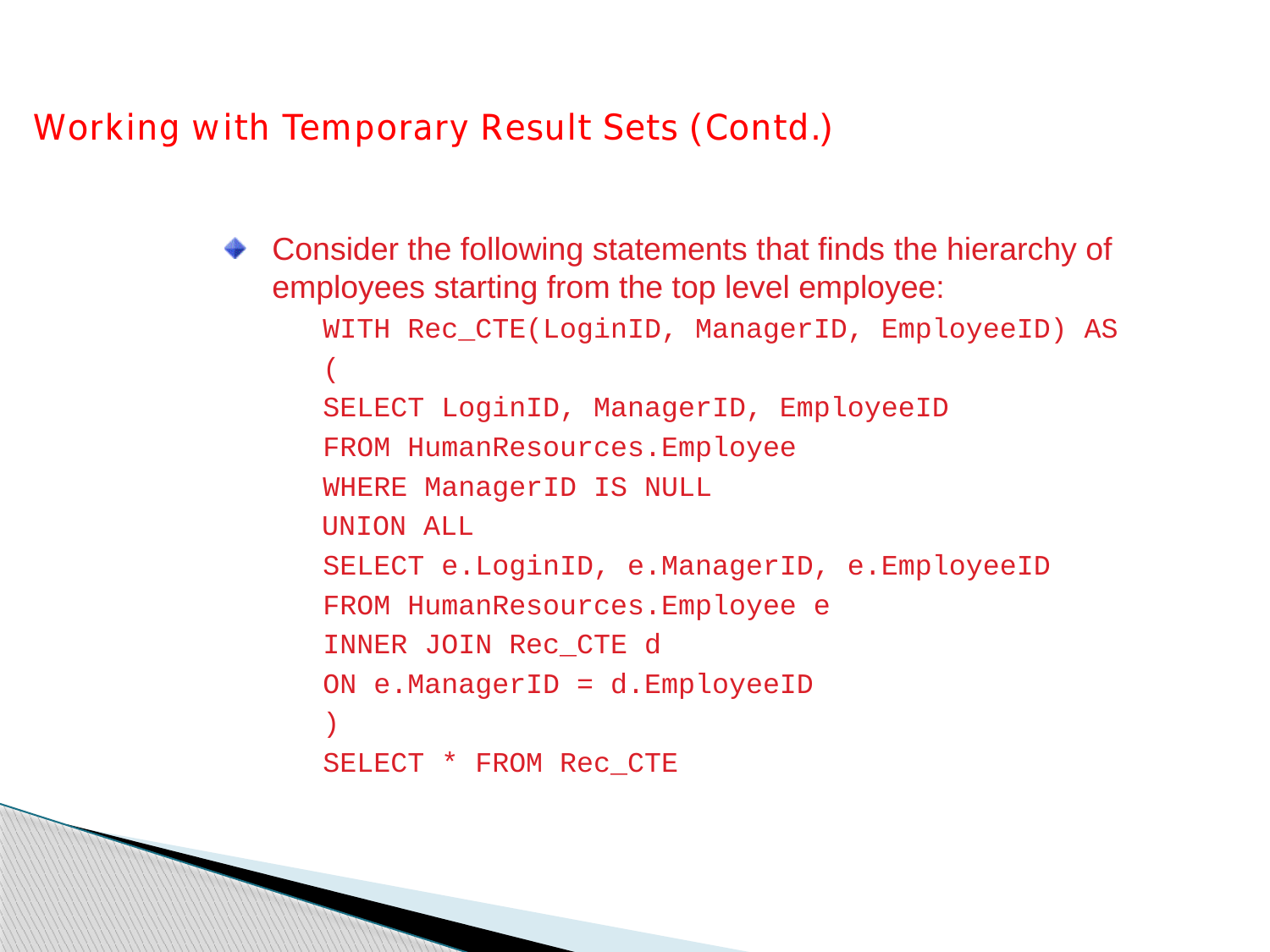

Working with Temporary Result Sets (Contd.)
Consider the following statements that finds the hierarchy of employees starting from the top level employee:
	   WITH Rec_CTE(LoginID, ManagerID, EmployeeID) AS
	   (
	   SELECT LoginID, ManagerID, EmployeeID
	   FROM HumanResources.Employee
	   WHERE ManagerID IS NULL
  UNION ALL
	   SELECT e.LoginID, e.ManagerID, e.EmployeeID
	   FROM HumanResources.Employee e
	   INNER JOIN Rec_CTE d
	   ON e.ManagerID = d.EmployeeID
	   )
	   SELECT * FROM Rec_CTE